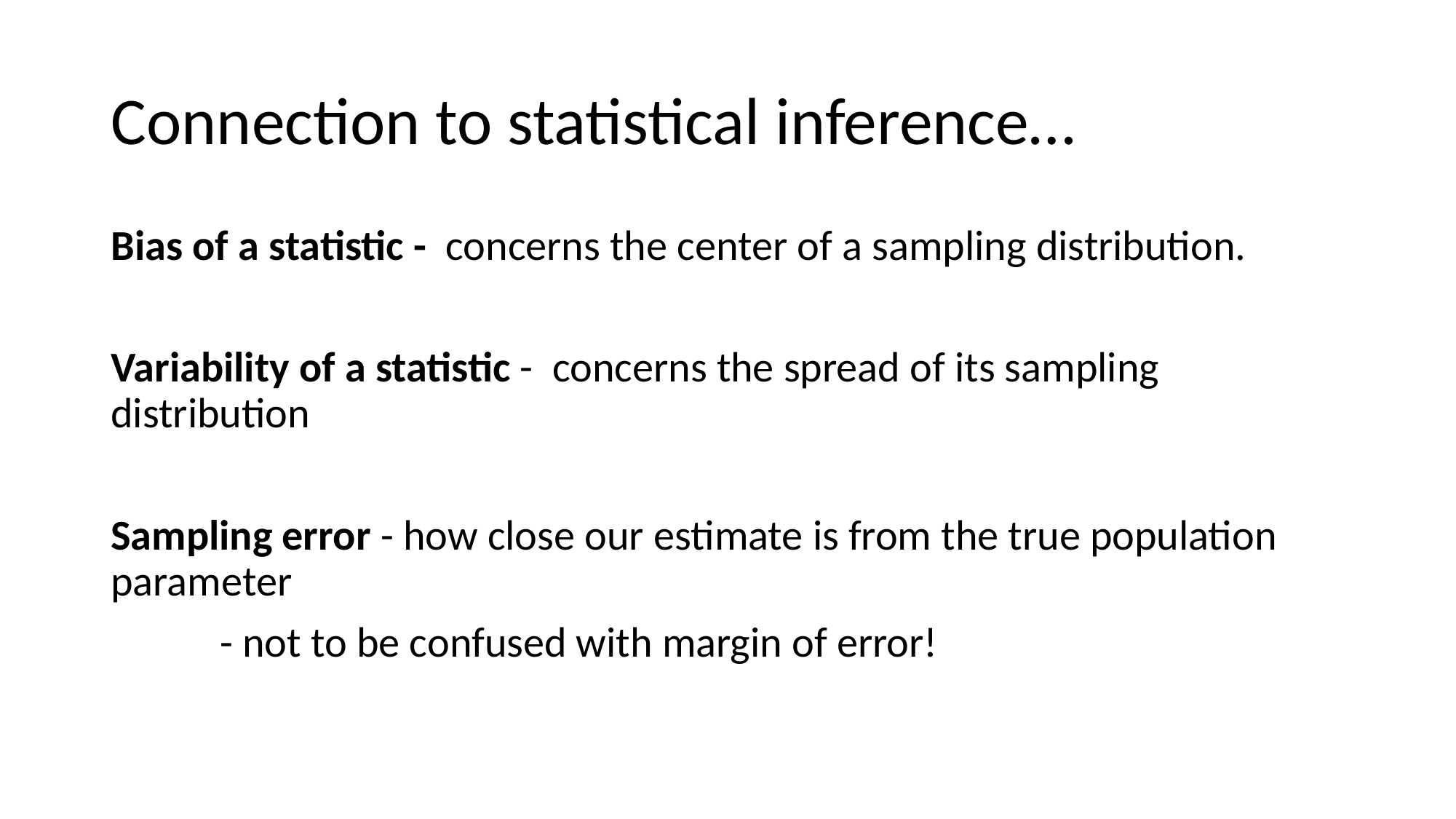

# Connection to statistical inference…
Bias of a statistic -  concerns the center of a sampling distribution.

Variability of a statistic -  concerns the spread of its sampling distribution

Sampling error - how close our estimate is from the true population parameter
	- not to be confused with margin of error!